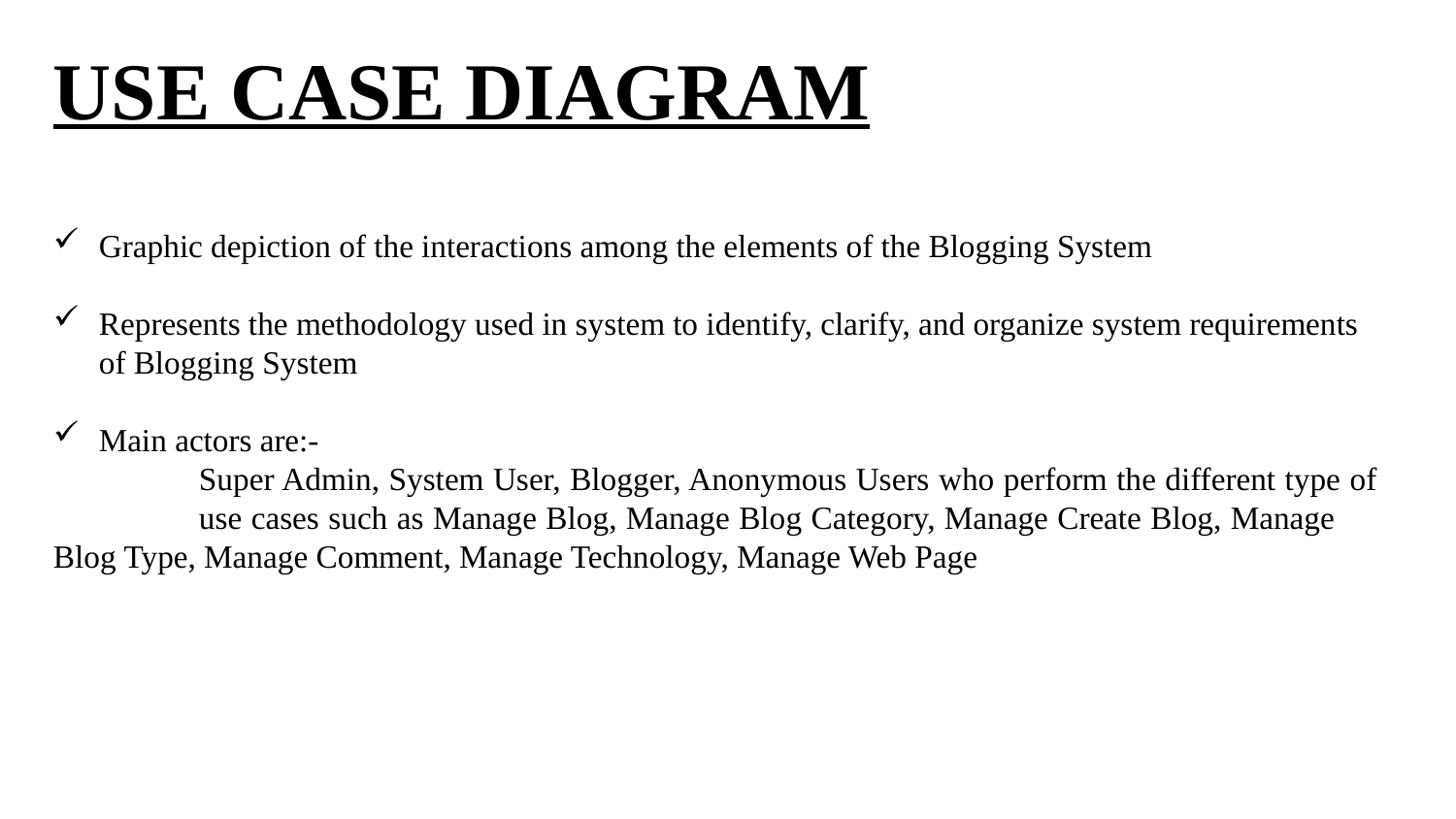

# USE CASE DIAGRAM
Graphic depiction of the interactions among the elements of the Blogging System

Represents the methodology used in system to identify, clarify, and organize system requirements of Blogging System

Main actors are:-
	Super Admin, System User, Blogger, Anonymous Users who perform the different type of 	use cases such as Manage Blog, Manage Blog Category, Manage Create Blog, Manage 	Blog Type, Manage Comment, Manage Technology, Manage Web Page